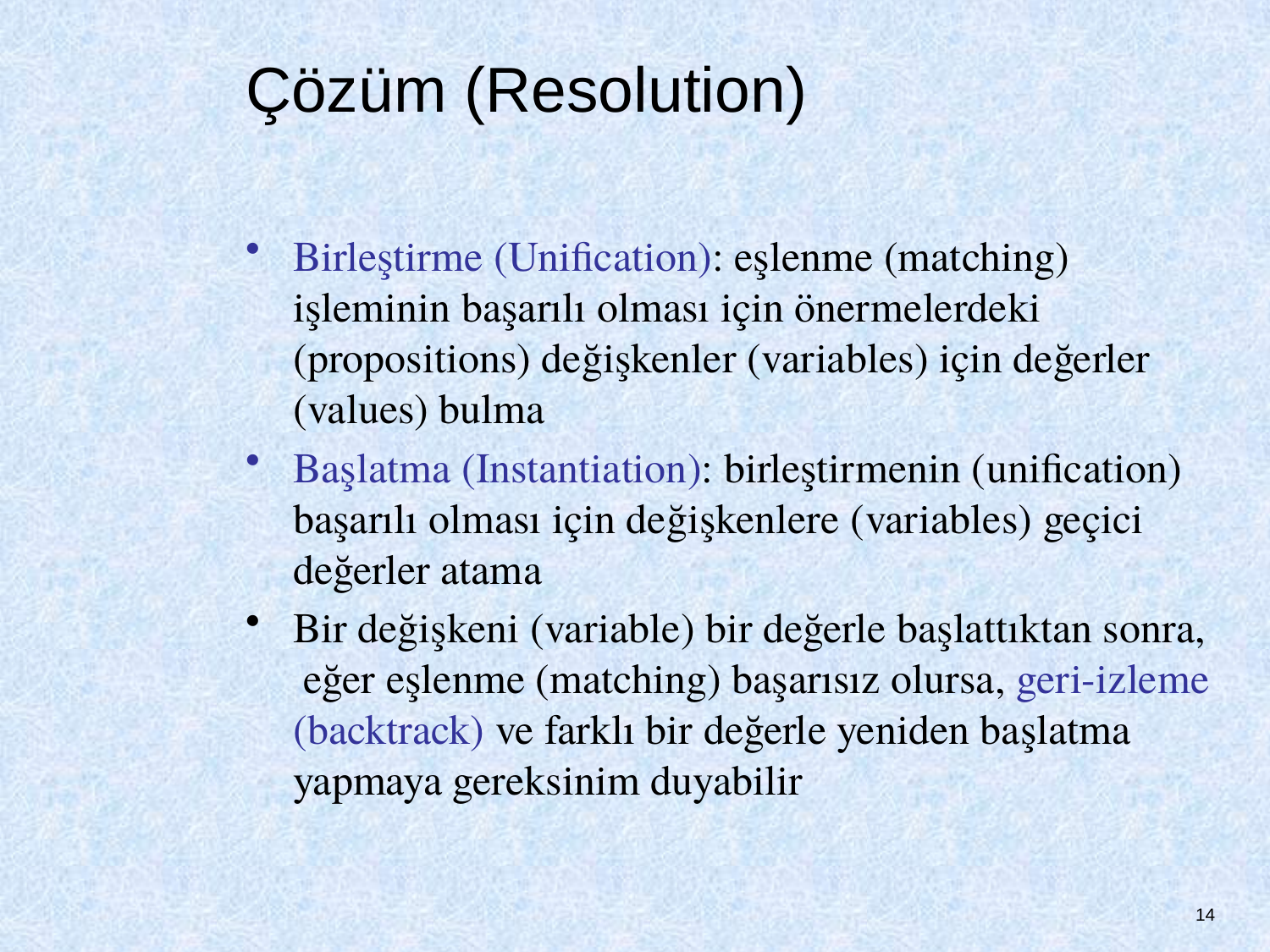

# Çözüm (Resolution)
Birleştirme (Unification): eşlenme (matching) işleminin başarılı olması için önermelerdeki (propositions) değişkenler (variables) için değerler (values) bulma
Başlatma (Instantiation): birleştirmenin (unification) başarılı olması için değişkenlere (variables) geçici değerler atama
Bir değişkeni (variable) bir değerle başlattıktan sonra,  eğer eşlenme (matching) başarısız olursa, geri-izleme (backtrack) ve farklı bir değerle yeniden başlatma yapmaya gereksinim duyabilir
14